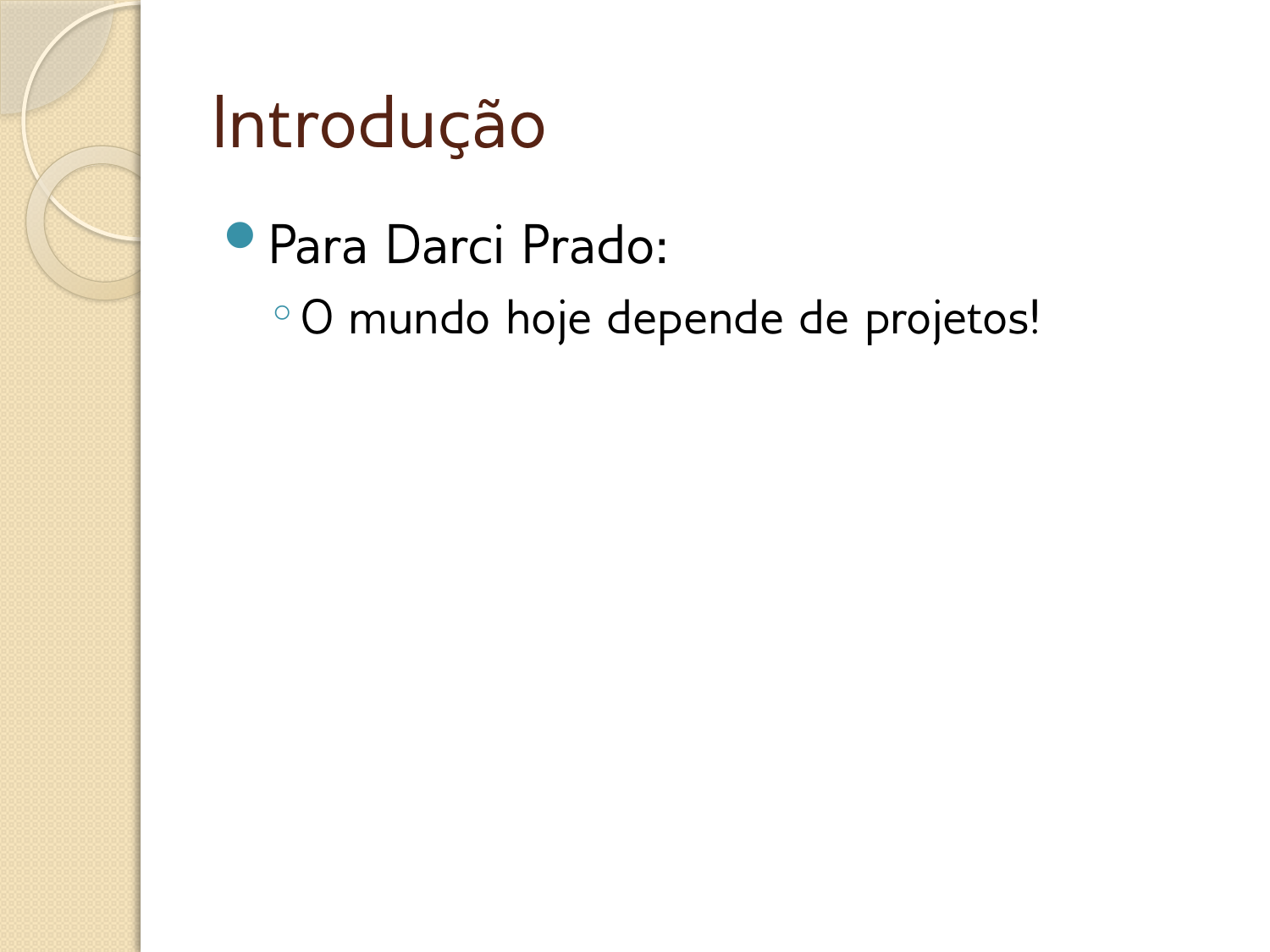

# Introdução
Para Darci Prado:
O mundo hoje depende de projetos!